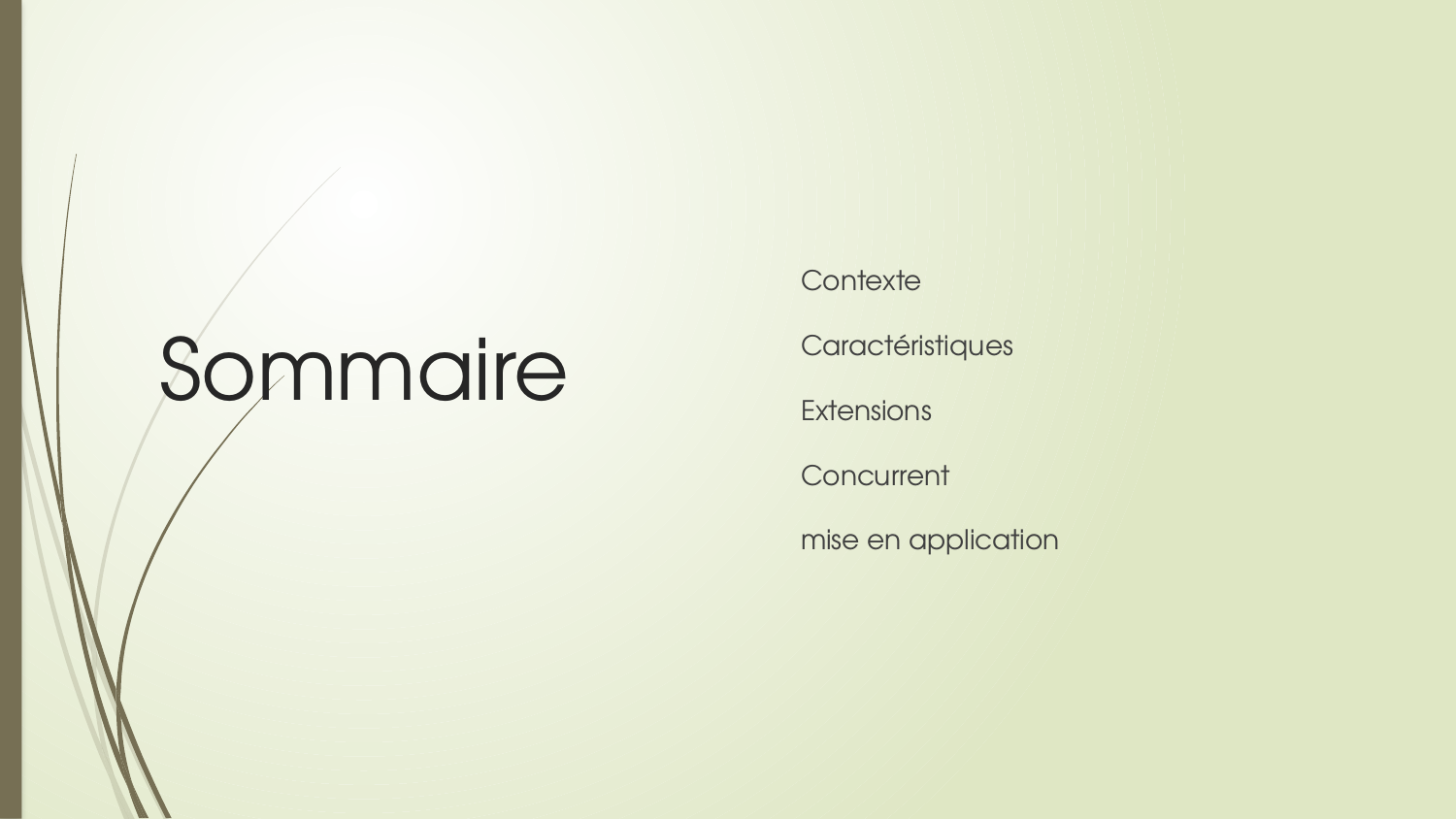

Contexte
Caractéristiques
Extensions
Concurrent
mise en application
# Sommaire